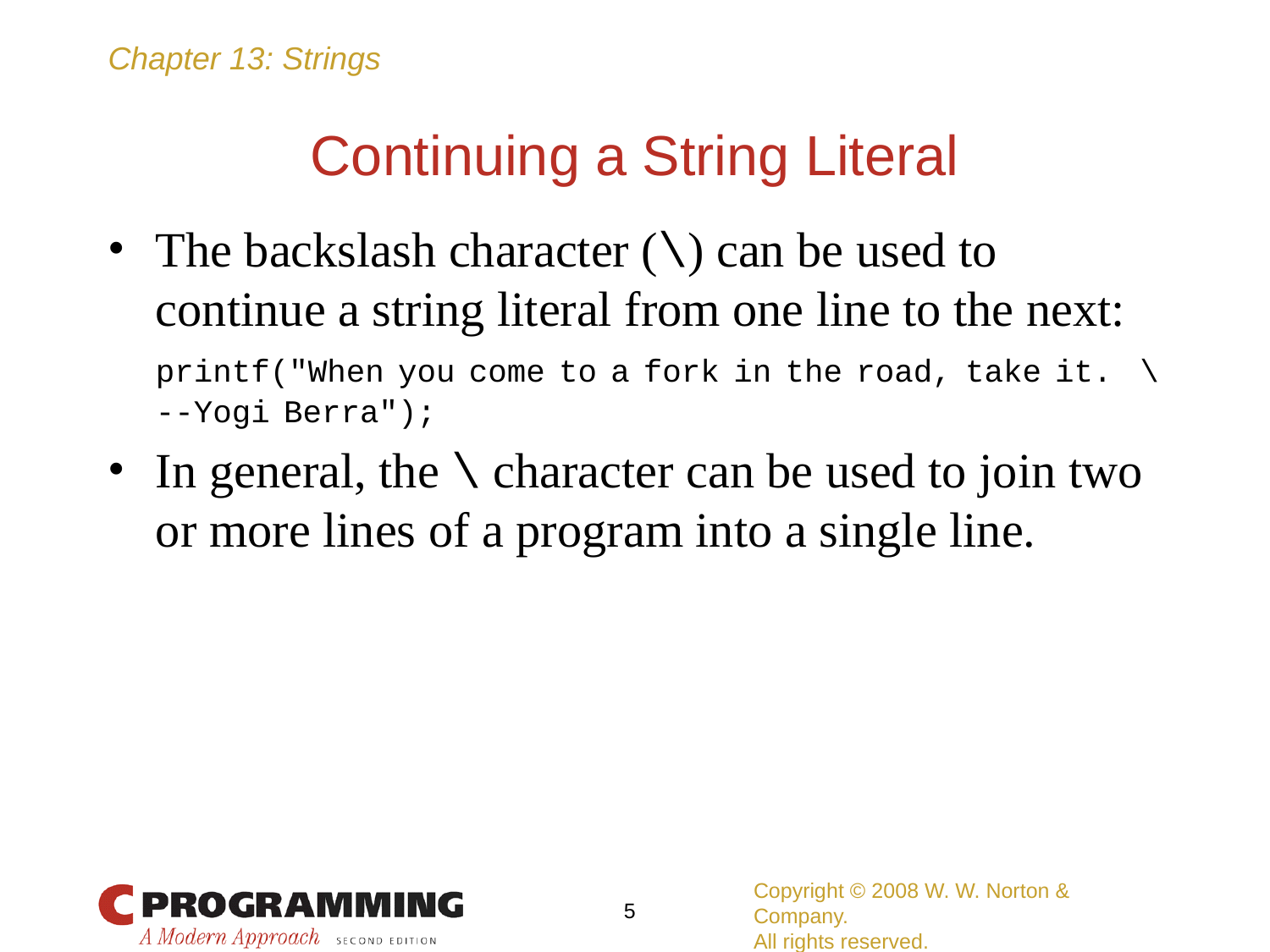

# Continuing a String Literal
The backslash character (\) can be used to continue a string literal from one line to the next:
	printf("When you come to a fork in the road, take it.  \
	--Yogi Berra");
In general, the \ character can be used to join two or more lines of a program into a single line.
Copyright © 2008 W. W. Norton & Company.
All rights reserved.
5